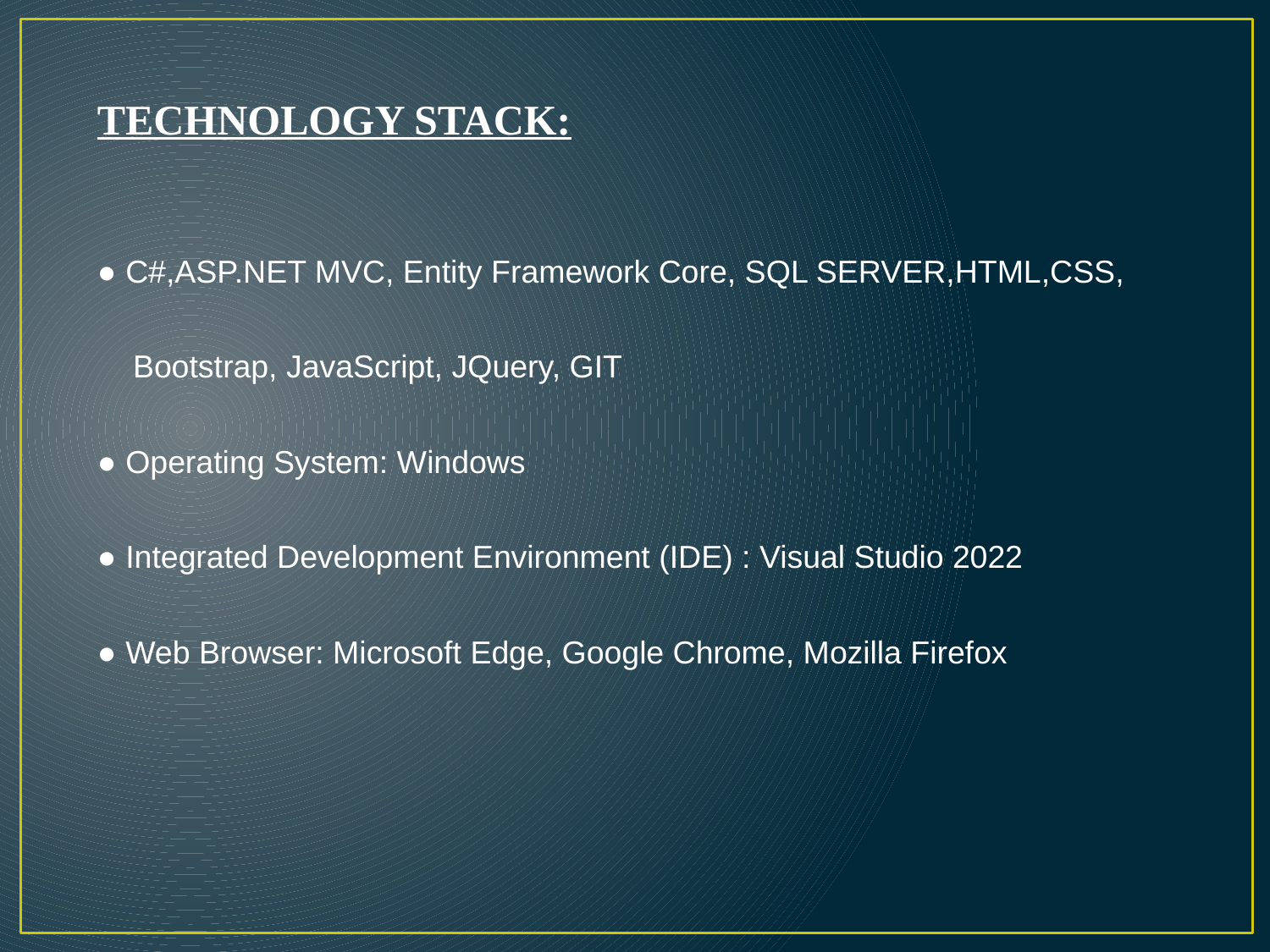

TECHNOLOGY STACK:

● C#,ASP.NET MVC, Entity Framework Core, SQL SERVER,HTML,CSS,
    Bootstrap, JavaScript, JQuery, GIT
● Operating System: Windows
● Integrated Development Environment (IDE) : Visual Studio 2022
● Web Browser: Microsoft Edge, Google Chrome, Mozilla Firefox